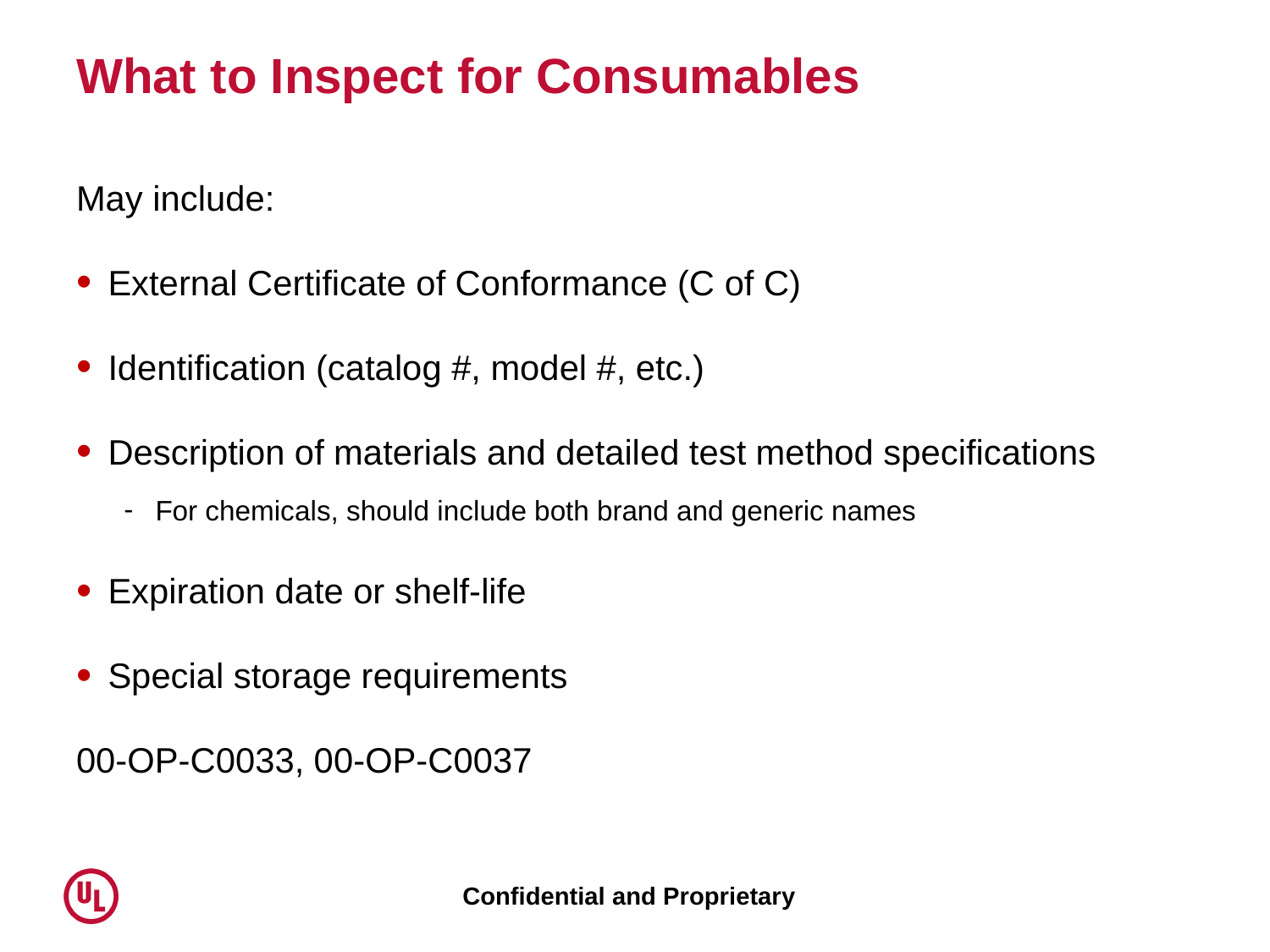

# What to Inspect for Consumables
May include:
External Certificate of Conformance (C of C)
Identification (catalog #, model #, etc.)
Description of materials and detailed test method specifications
For chemicals, should include both brand and generic names
Expiration date or shelf-life
Special storage requirements
00-OP-C0033, 00-OP-C0037